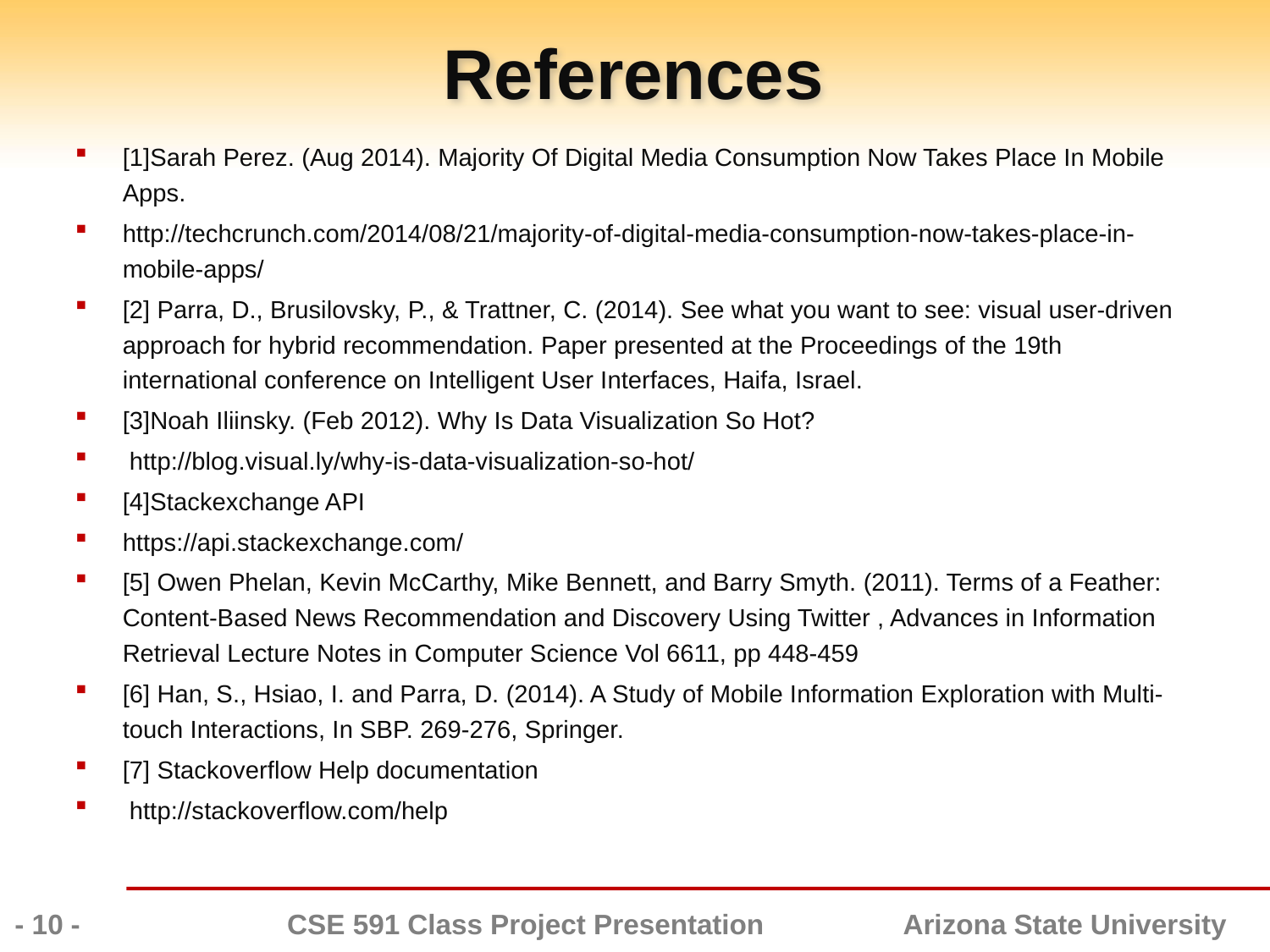

# References
[1]Sarah Perez. (Aug 2014). Majority Of Digital Media Consumption Now Takes Place In Mobile Apps.
http://techcrunch.com/2014/08/21/majority-of-digital-media-consumption-now-takes-place-in-mobile-apps/
[2] Parra, D., Brusilovsky, P., & Trattner, C. (2014). See what you want to see: visual user-driven approach for hybrid recommendation. Paper presented at the Proceedings of the 19th international conference on Intelligent User Interfaces, Haifa, Israel.
[3]Noah Iliinsky. (Feb 2012). Why Is Data Visualization So Hot?
 http://blog.visual.ly/why-is-data-visualization-so-hot/
[4]Stackexchange API
https://api.stackexchange.com/
[5] Owen Phelan, Kevin McCarthy, Mike Bennett, and Barry Smyth. (2011). Terms of a Feather: Content-Based News Recommendation and Discovery Using Twitter , Advances in Information Retrieval Lecture Notes in Computer Science Vol 6611, pp 448-459
[6] Han, S., Hsiao, I. and Parra, D. (2014). A Study of Mobile Information Exploration with Multi-touch Interactions, In SBP. 269-276, Springer.
[7] Stackoverflow Help documentation
 http://stackoverflow.com/help
- 10 -